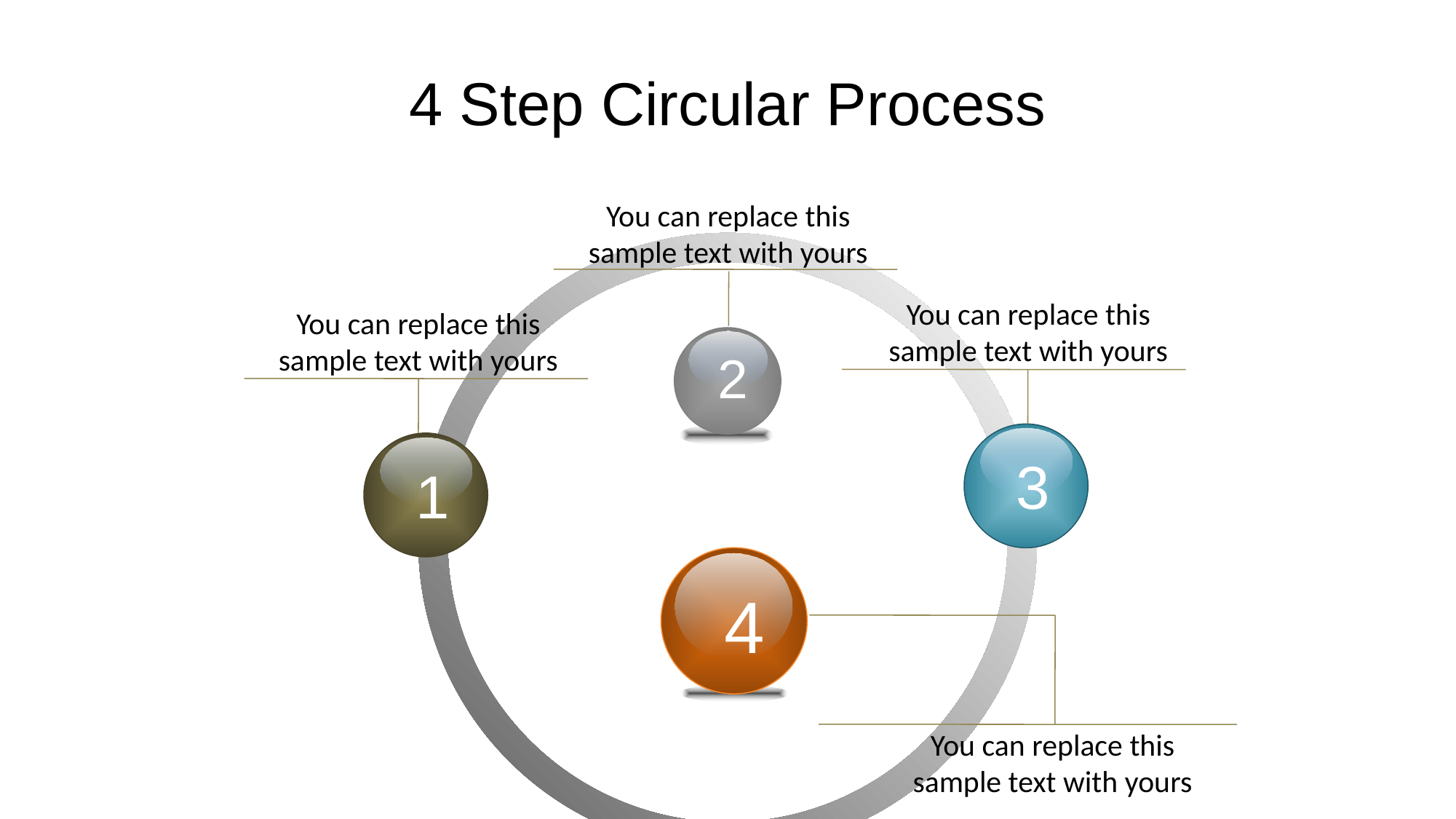

# 4 Step Circular Process
You can replace this sample text with yours

You can replace this sample text with yours
You can replace this sample text with yours

2

3
1

4
You can replace this sample text with yours